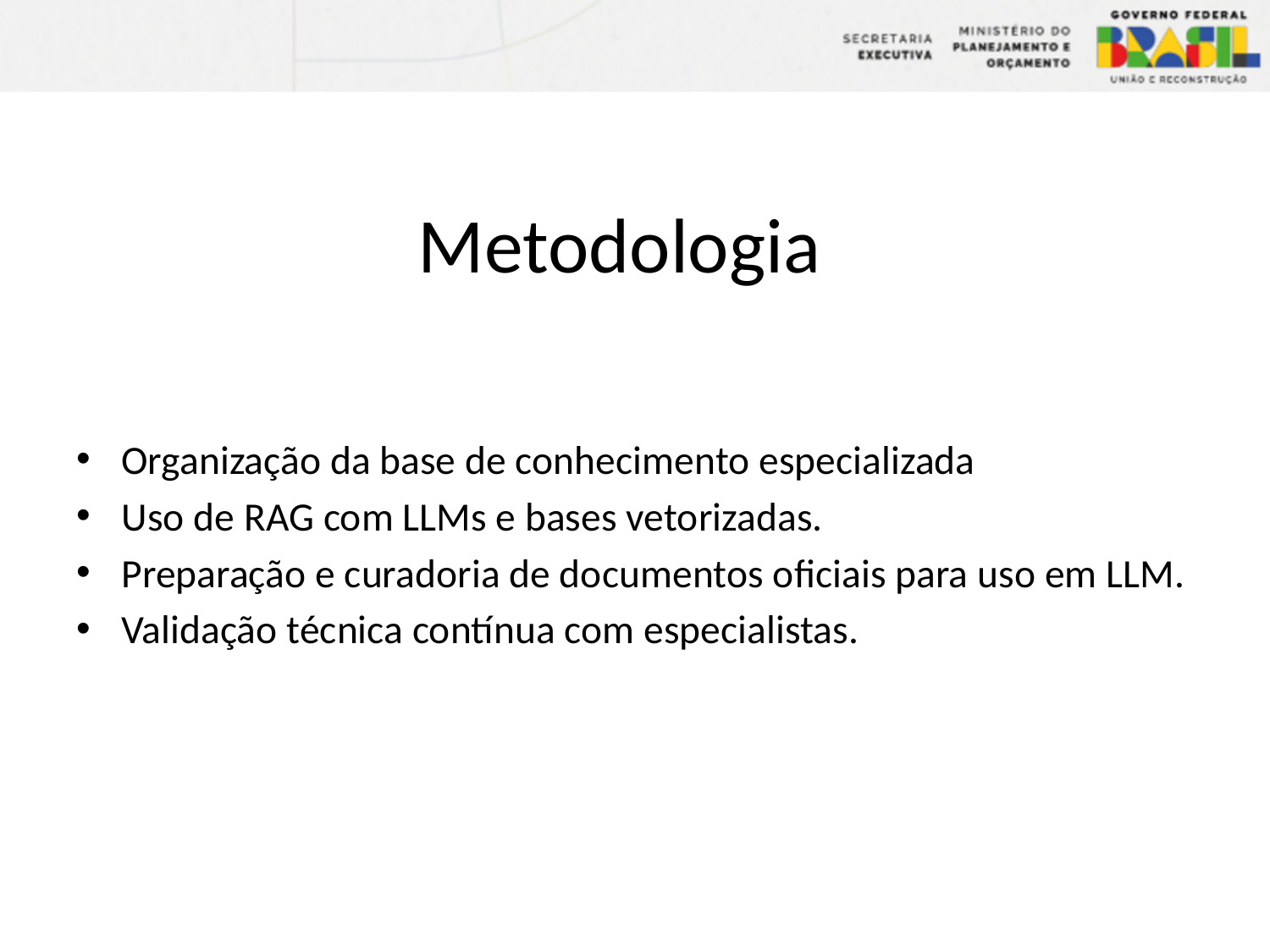

# Metodologia
Organização da base de conhecimento especializada
Uso de RAG com LLMs e bases vetorizadas.
Preparação e curadoria de documentos oficiais para uso em LLM.
Validação técnica contínua com especialistas.